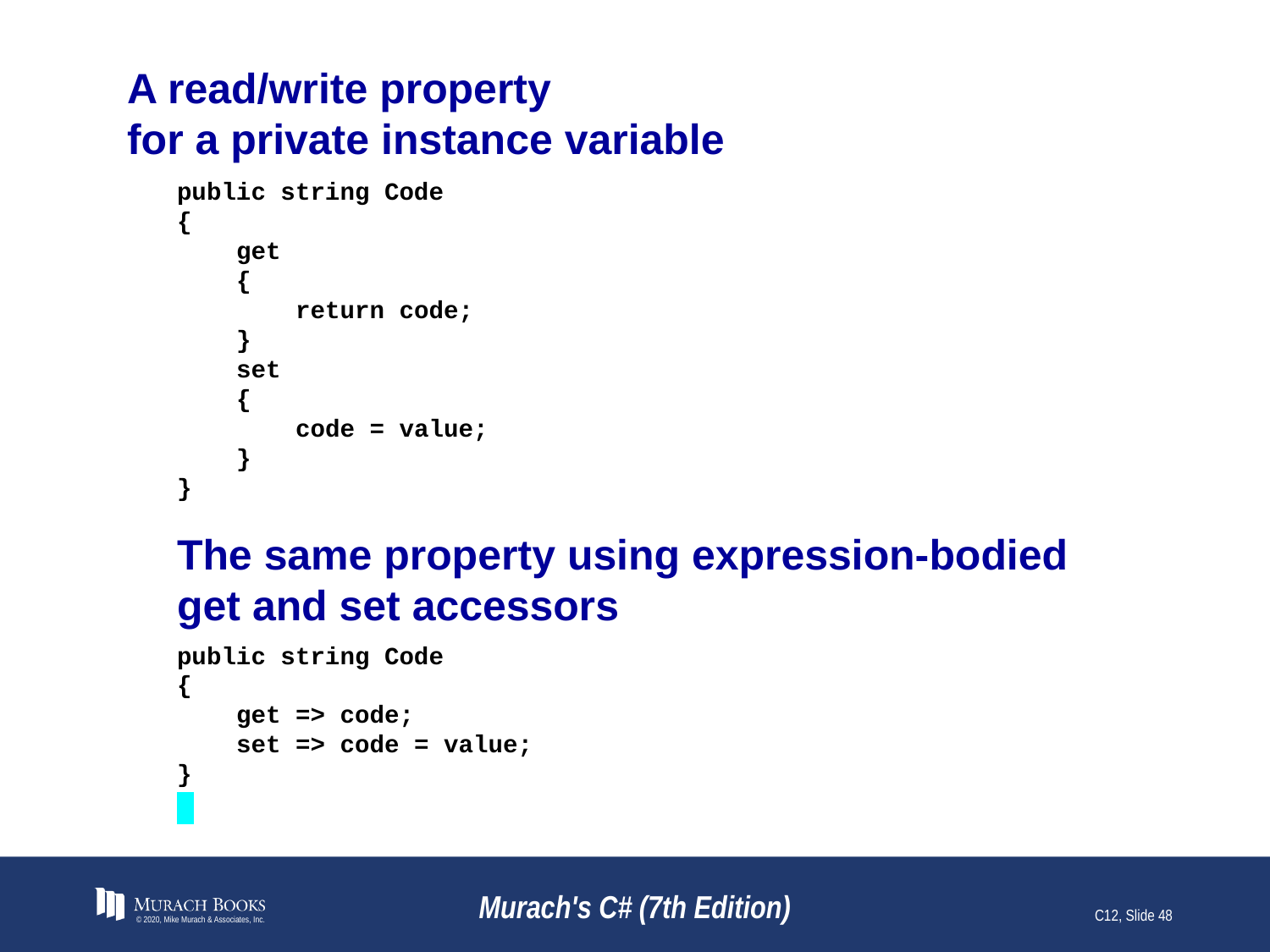

# A read/write property for a private instance variable
public string Code
{
    get
    {
        return code;
    }
    set
    {
        code = value;
    }
}
The same property using expression-bodied
get and set accessors
public string Code
{
    get => code;
    set => code = value;
}

© 2020, Mike Murach & Associates, Inc.
Murach's C# (7th Edition)

C12, Slide 48